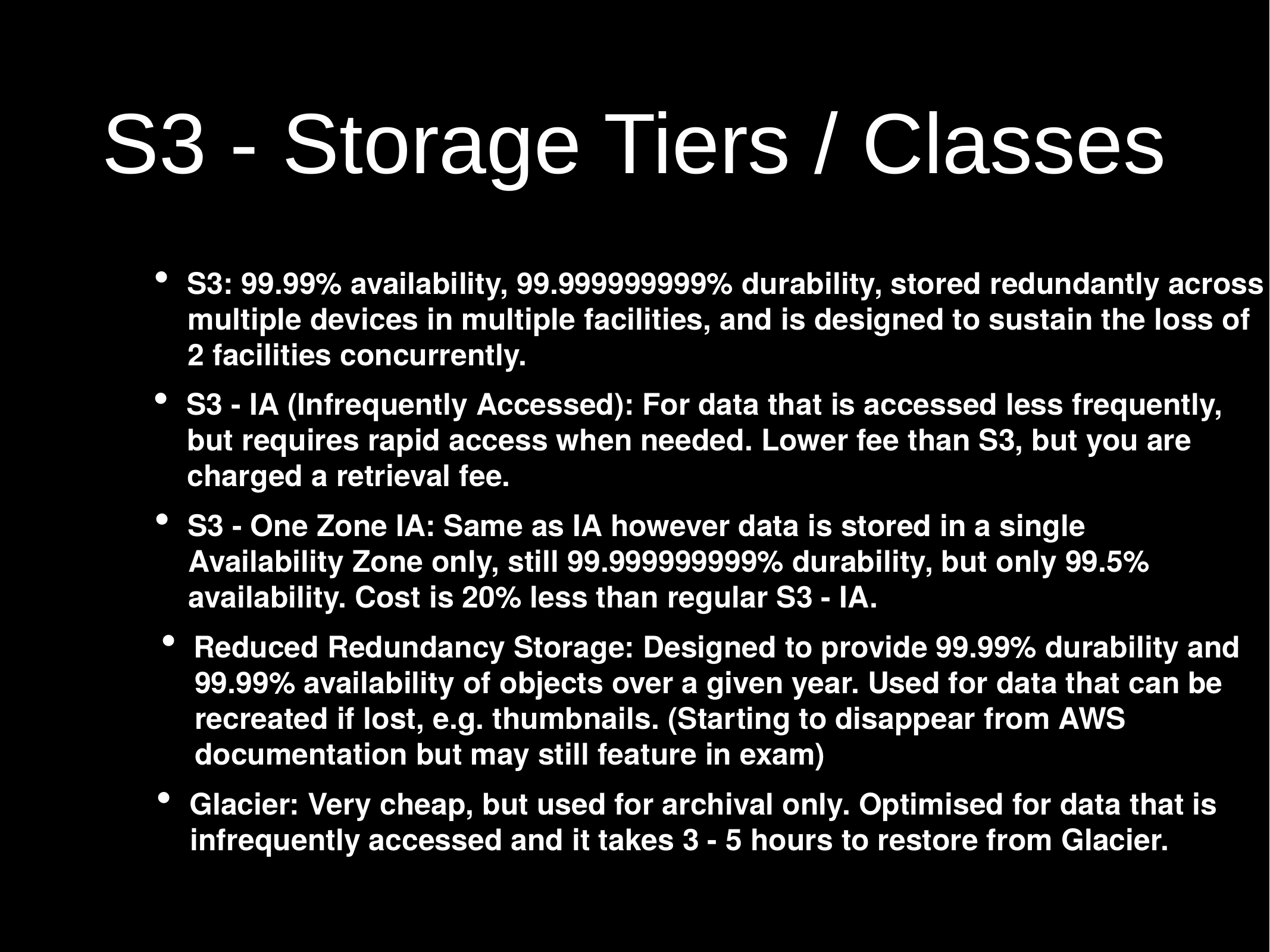

S3 - Storage Tiers / Classes
S3: 99.99% availability, 99.999999999% durability, stored redundantly across
    multiple devices in multiple facilities, and is designed to sustain the loss of
    2 facilities concurrently.
S3 - IA (Infrequently Accessed): For data that is accessed less frequently,
    but requires rapid access when needed. Lower fee than S3, but you are
    charged a retrieval fee.
S3 - One Zone IA: Same as IA however data is stored in a single
    Availability Zone only, still 99.999999999% durability, but only 99.5%
    availability. Cost is 20% less than regular S3 - IA.
Reduced Redundancy Storage: Designed to provide 99.99% durability and
    99.99% availability of objects over a given year. Used for data that can be
    recreated if lost, e.g. thumbnails. (Starting to disappear from AWS
    documentation but may still feature in exam)
Glacier: Very cheap, but used for archival only. Optimised for data that is
    infrequently accessed and it takes 3 - 5 hours to restore from Glacier.